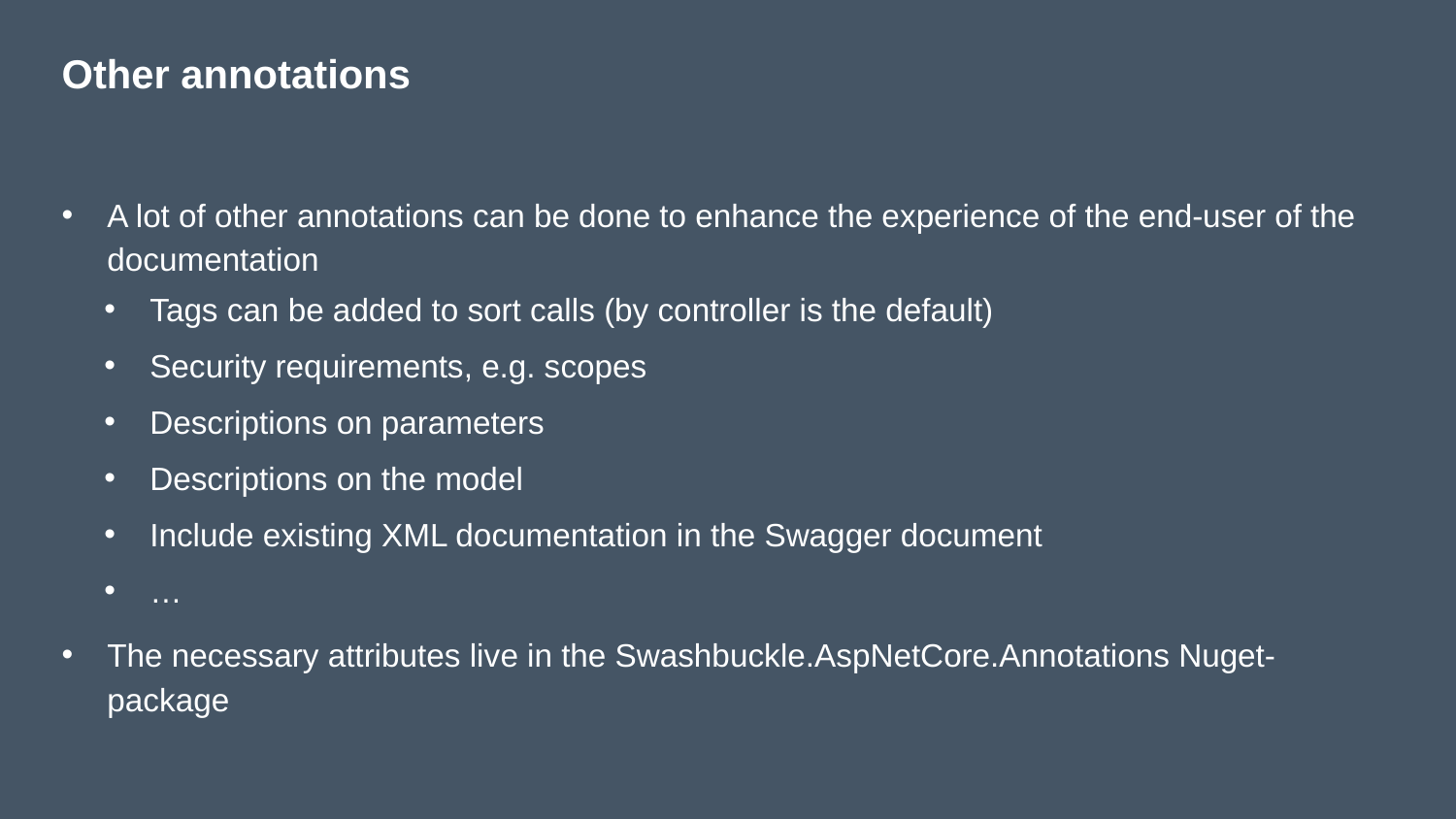

# Other annotations
A lot of other annotations can be done to enhance the experience of the end-user of the documentation
Tags can be added to sort calls (by controller is the default)
Security requirements, e.g. scopes
Descriptions on parameters
Descriptions on the model
Include existing XML documentation in the Swagger document
…
The necessary attributes live in the Swashbuckle.AspNetCore.Annotations Nuget-package